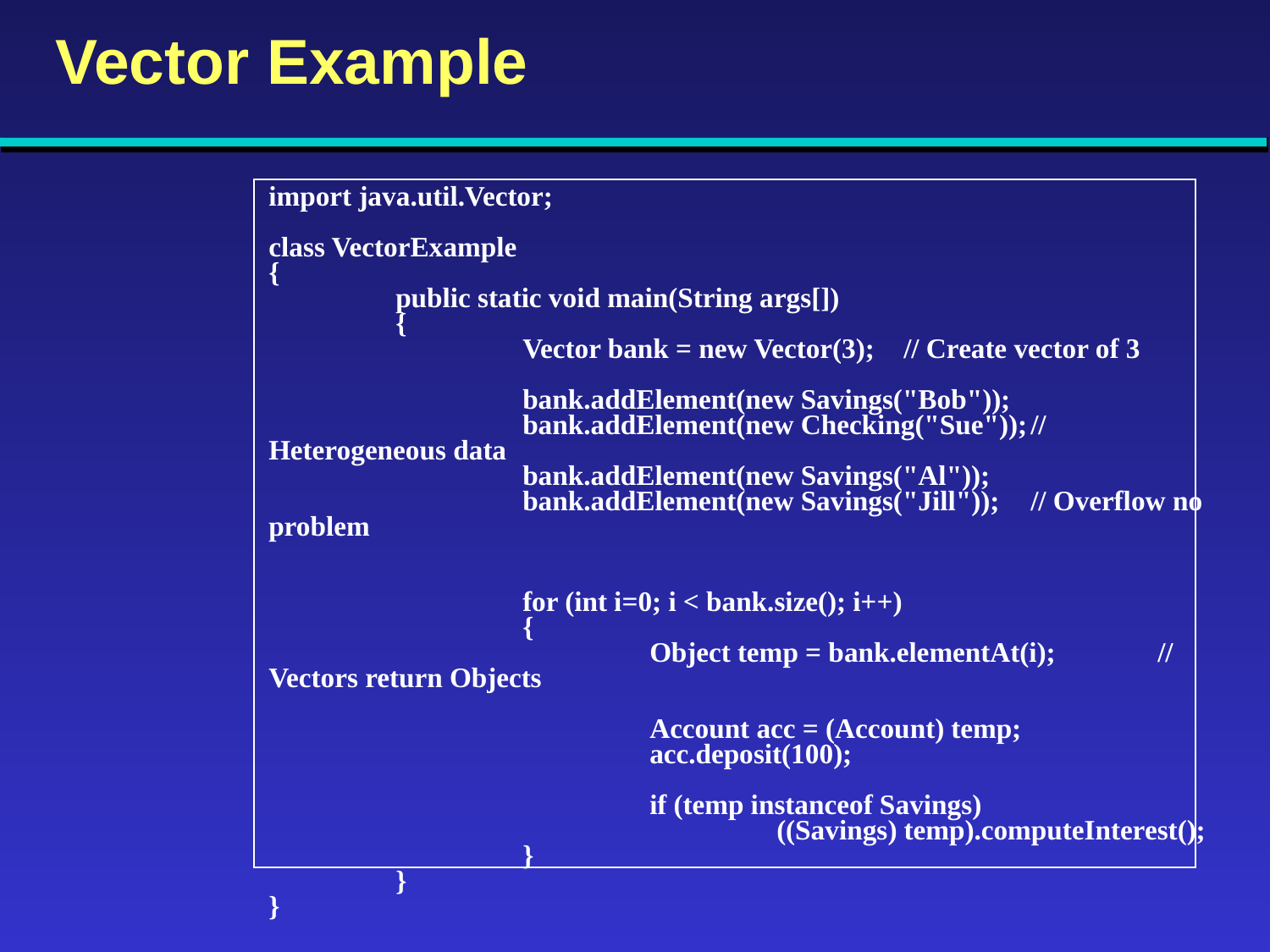

# Vector Example
import java.util.Vector;

class VectorExample
{
	public static void main(String args[])
	{
		Vector bank = new Vector(3);	// Create vector of 3

		bank.addElement(new Savings("Bob"));
		bank.addElement(new Checking("Sue"));	// Heterogeneous data
		bank.addElement(new Savings("Al"));
		bank.addElement(new Savings("Jill"));	// Overflow no problem

		for (int i=0; i < bank.size(); i++)
		{
			Object temp = bank.elementAt(i);	// Vectors return Objects

			Account acc = (Account) temp;
			acc.deposit(100);

			if (temp instanceof Savings)
				((Savings) temp).computeInterest();
		}
	}
}